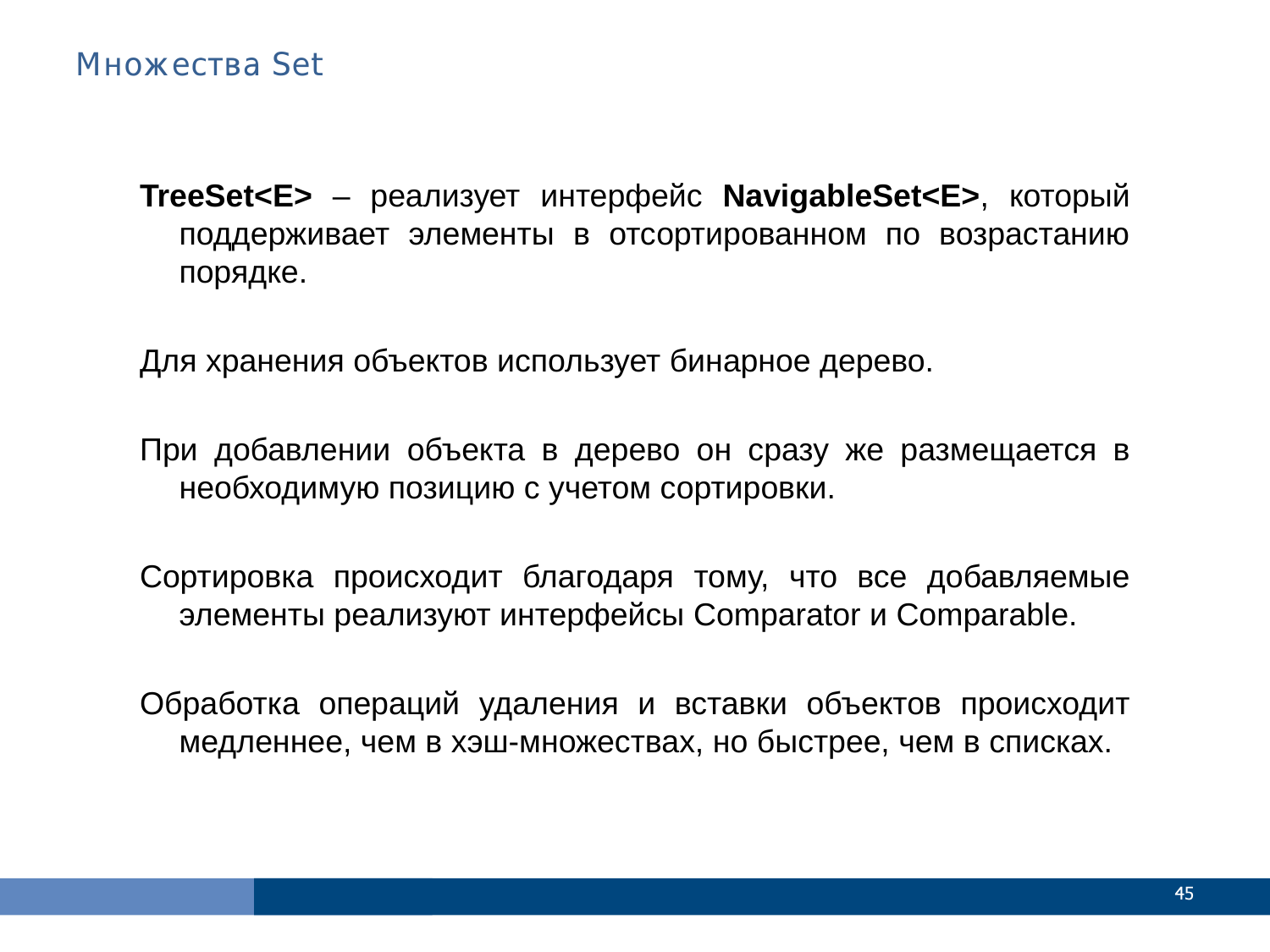

Множества Set
TreeSet<E> – реализует интерфейс NavigableSet<E>, который поддерживает элементы в отсортированном по возрастанию порядке.

Для хранения объектов использует бинарное дерево.

При добавлении объекта в дерево он сразу же размещается в необходимую позицию с учетом сортировки.

Сортировка происходит благодаря тому, что все добавляемые элементы реализуют интерфейсы Comparator и Comparable.

Обработка операций удаления и вставки объектов происходит медленнее, чем в хэш-множествах, но быстрее, чем в списках.
45